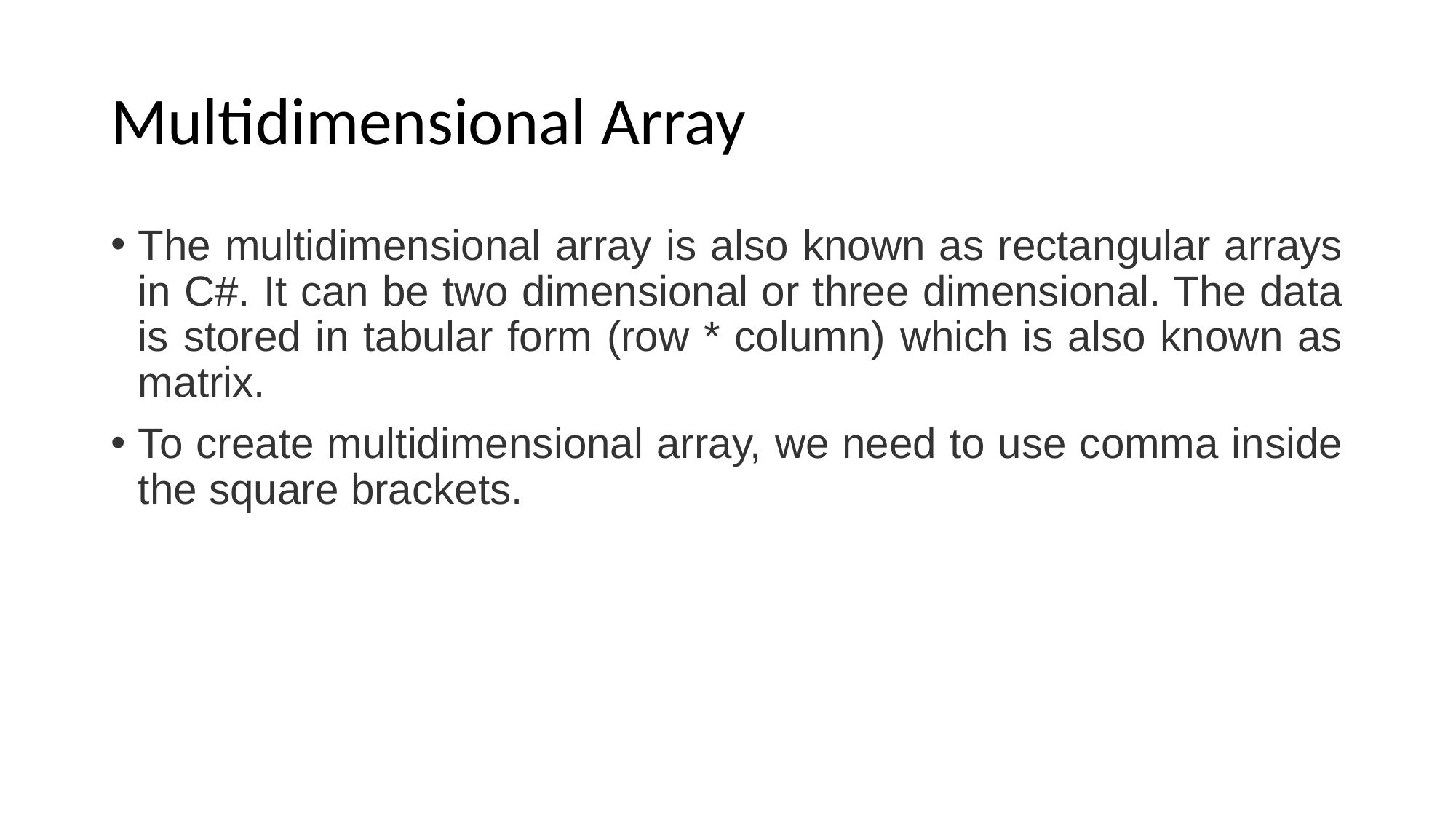

# Multidimensional Array
The multidimensional array is also known as rectangular arrays in C#. It can be two dimensional or three dimensional. The data is stored in tabular form (row * column) which is also known as matrix.
To create multidimensional array, we need to use comma inside the square brackets.